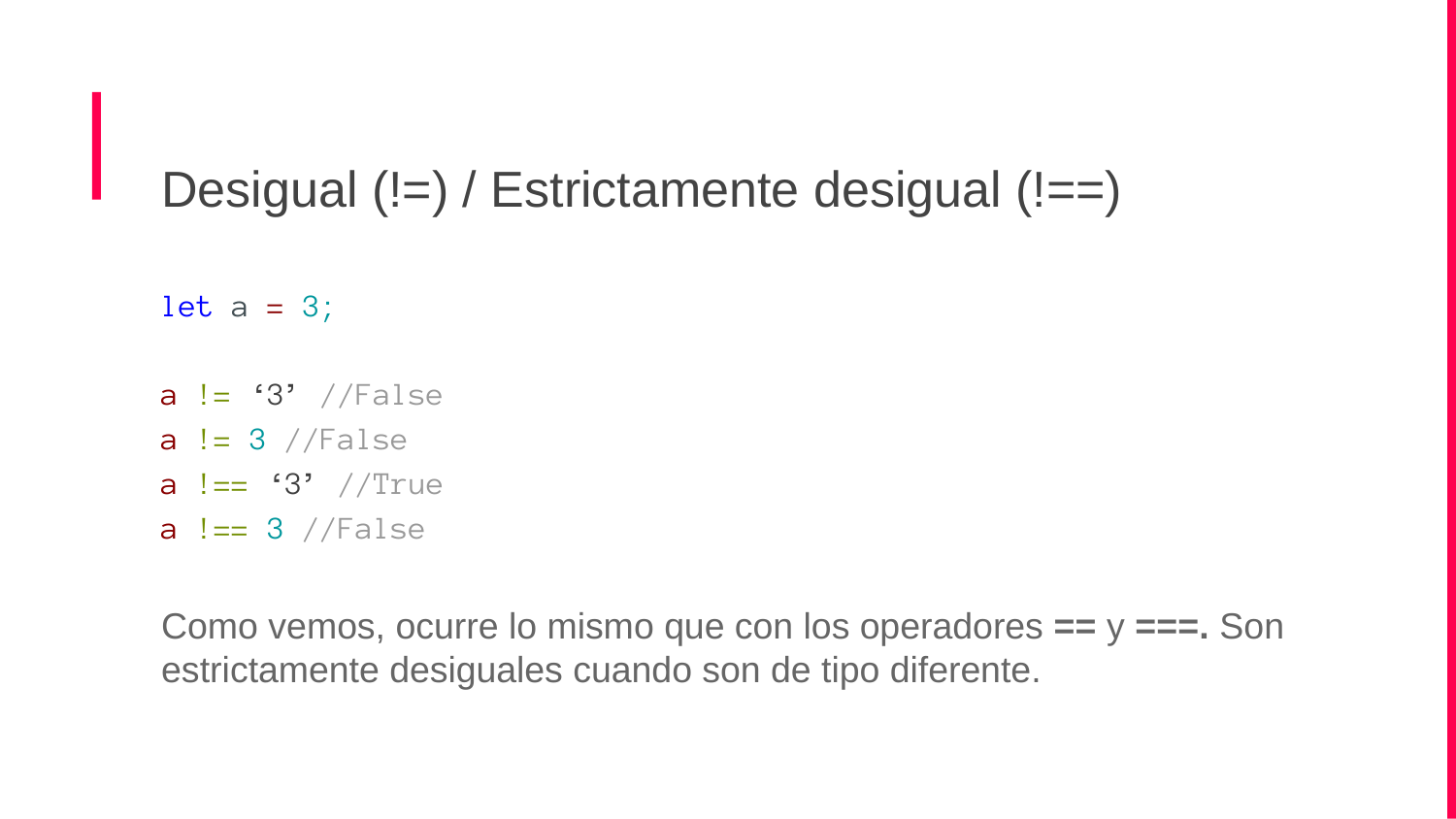

Desigual (!=) / Estrictamente desigual (!==)
let a = 3;
a != ‘3’ //False
a != 3 //False
a !== ‘3’ //True
a !== 3 //False
Como vemos, ocurre lo mismo que con los operadores == y ===. Son estrictamente desiguales cuando son de tipo diferente.